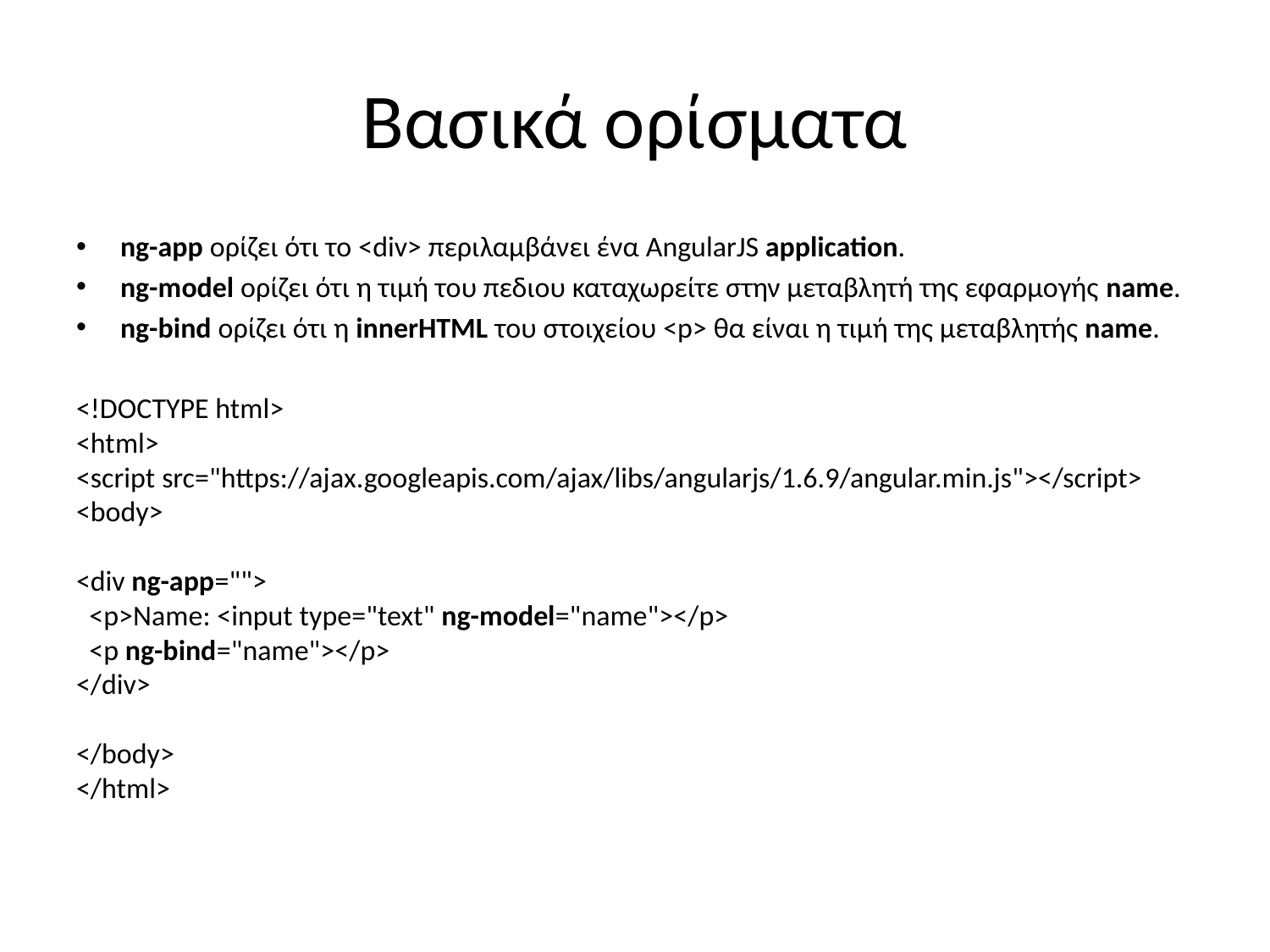

# Βασικά ορίσματα
ng-app ορίζει ότι το <div> περιλαμβάνει ένα AngularJS application.
ng-model ορίζει ότι η τιμή του πεδιου καταχωρείτε στην μεταβλητή της εφαρμογής name.
ng-bind ορίζει ότι η innerHTML του στοιχείου <p> θα είναι η τιμή της μεταβλητής name.

<!DOCTYPE html>
<html>
<script src="https://ajax.googleapis.com/ajax/libs/angularjs/1.6.9/angular.min.js"></script>
<body>
<div ng-app="">
  <p>Name: <input type="text" ng-model="name"></p>
  <p ng-bind="name"></p>
</div>
</body>
</html>